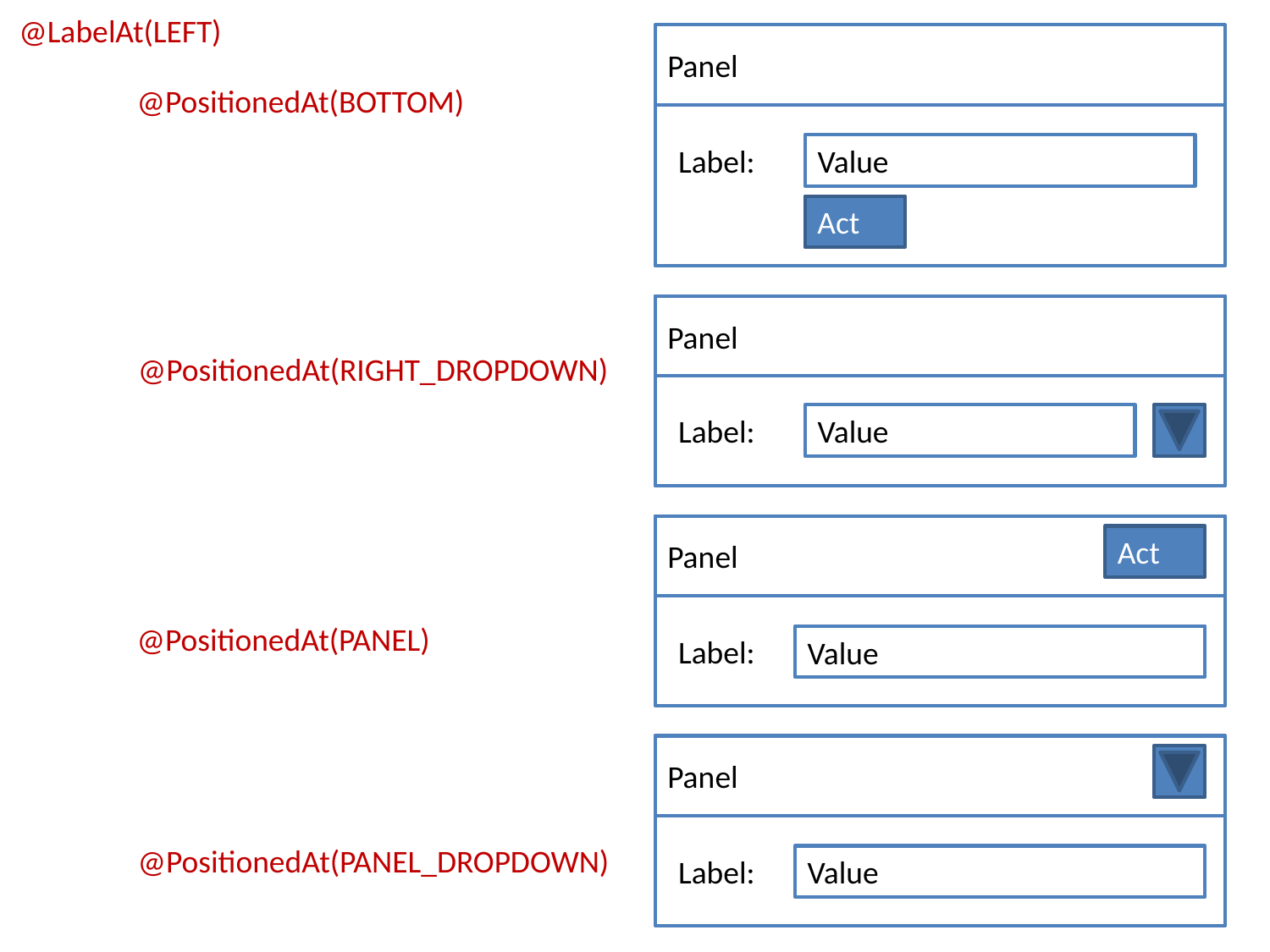

@LabelAt(LEFT)
Panel
@PositionedAt(BOTTOM)

Label:
Value
Act

Panel
@PositionedAt(RIGHT_DROPDOWN)
Label:
Value

Panel
Act
@PositionedAt(PANEL)
Label:
Value

Panel

@PositionedAt(PANEL_DROPDOWN)
Label:
Value